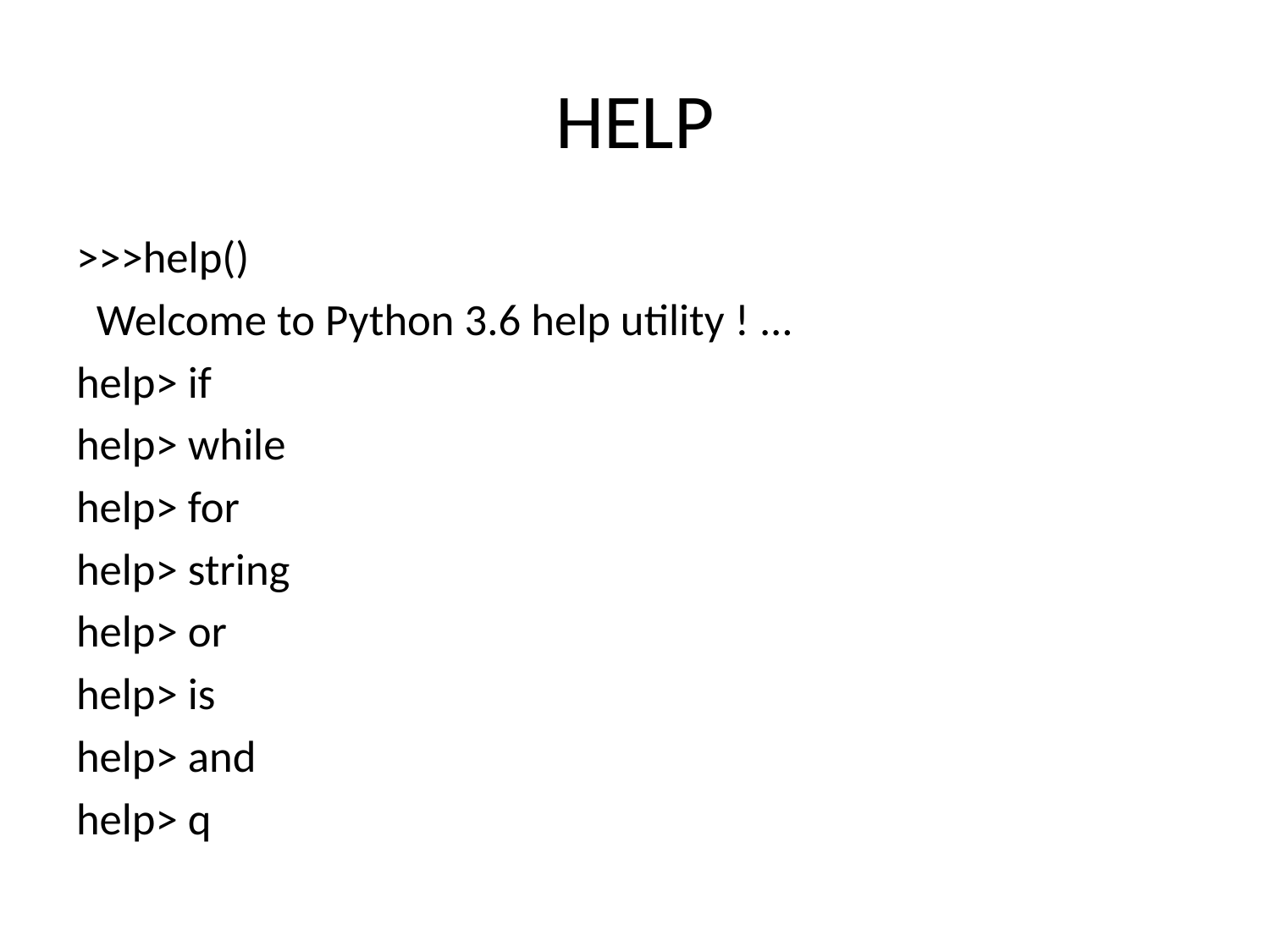

# HELP
>>>help()
  Welcome to Python 3.6 help utility ! ...
help> if
help> while
help> for
help> string
help> or
help> is
help> and
help> q